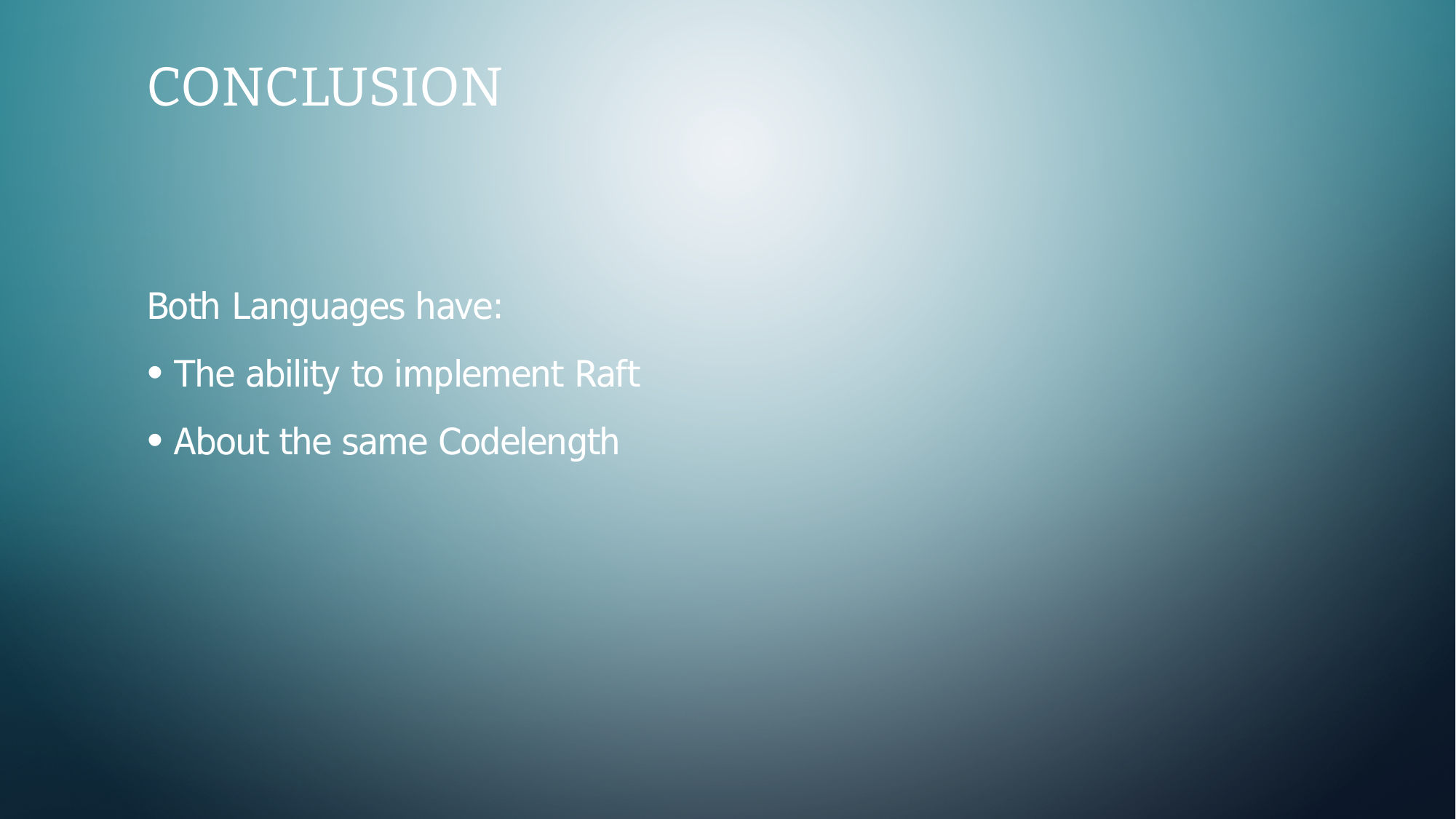

Conclusion
Both Languages have:
The ability to implement Raft
About the same Codelength